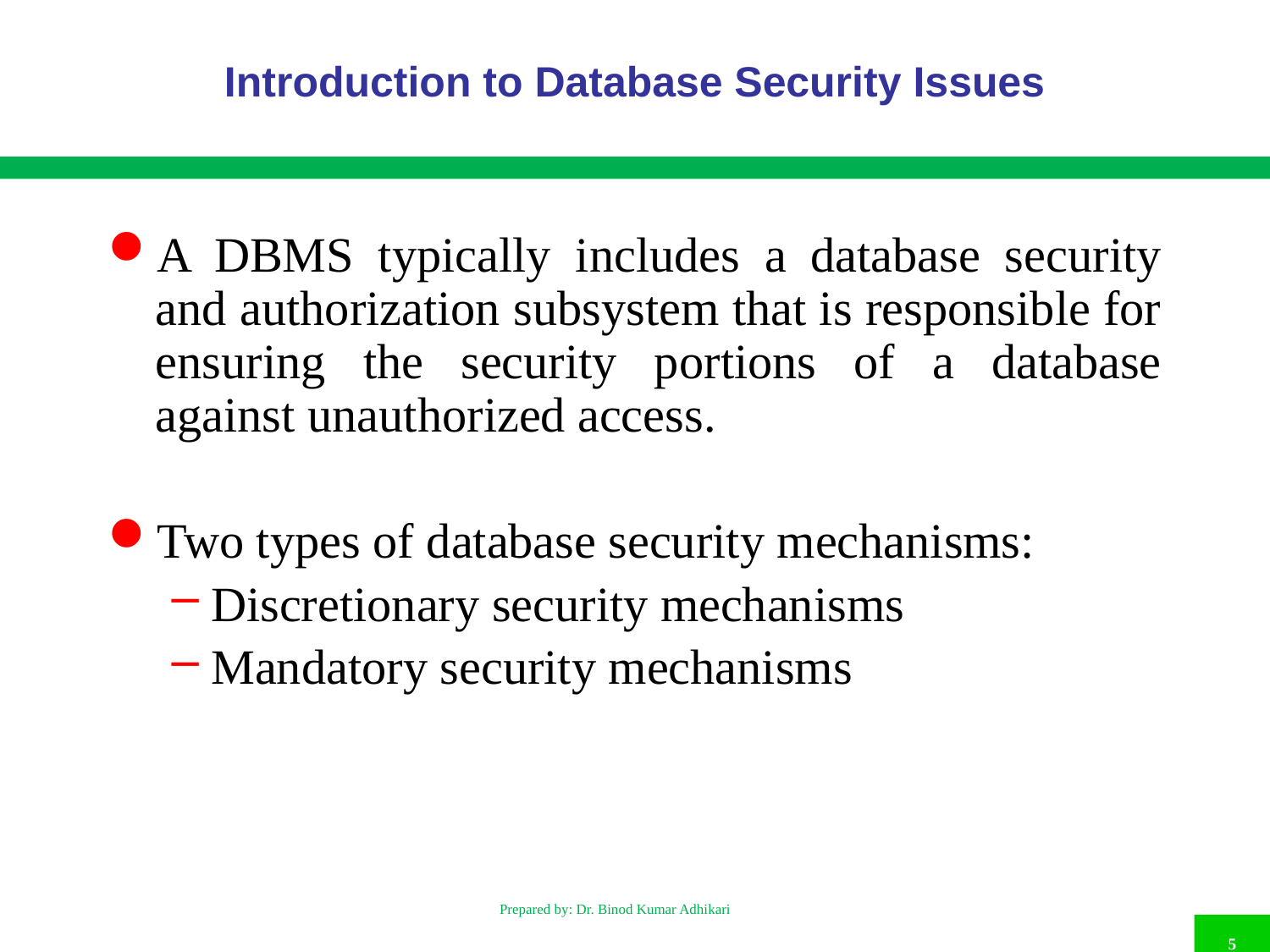

# Introduction to Database Security Issues
A DBMS typically includes a database security and authorization subsystem that is responsible for ensuring the security portions of a database against unauthorized access.

Two types of database security mechanisms:
Discretionary security mechanisms
Mandatory security mechanisms
Prepared by: Dr. Binod Kumar Adhikari
5